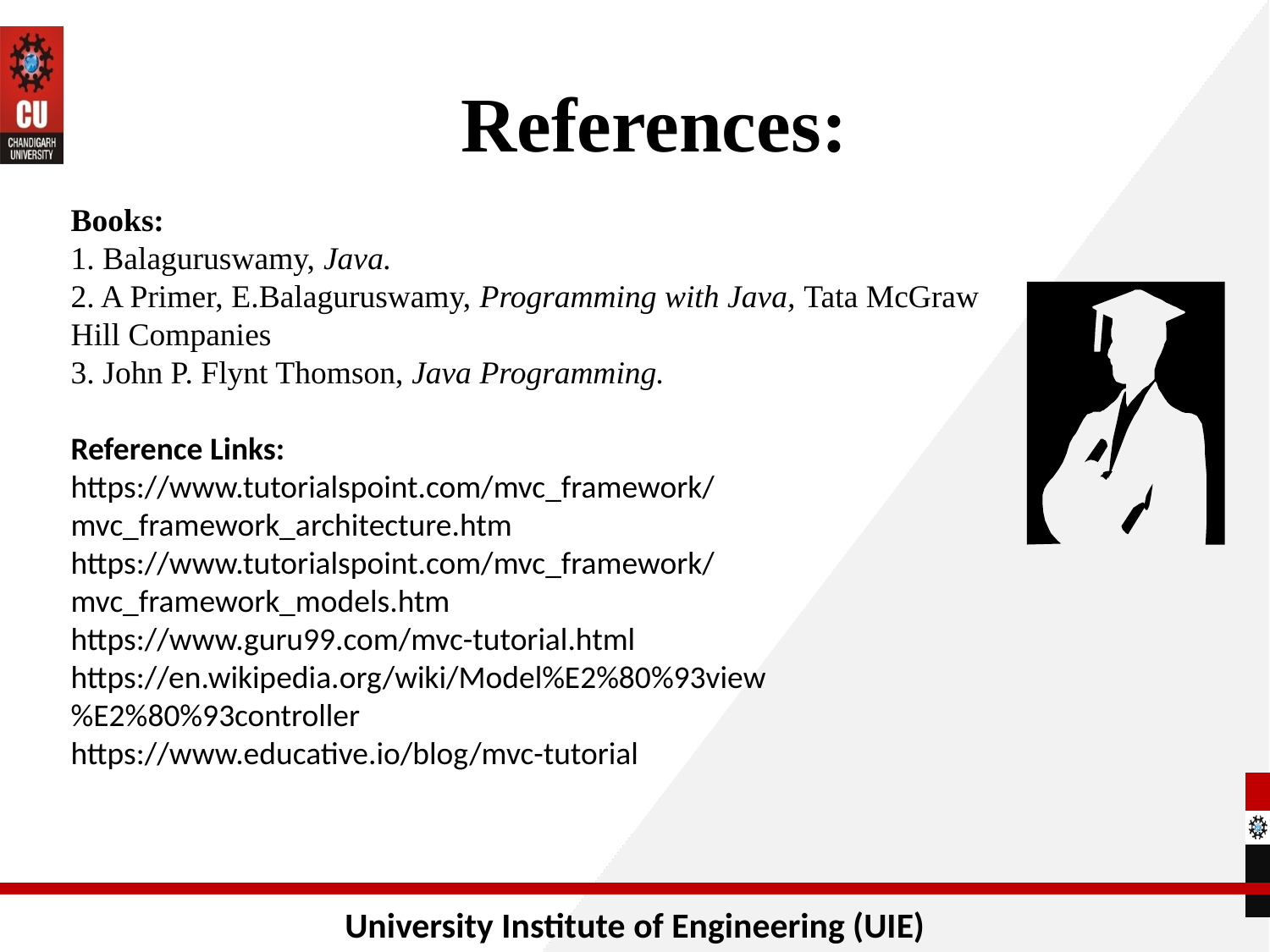

# References:
Books:
1. Balaguruswamy, Java.
2. A Primer, E.Balaguruswamy, Programming with Java, Tata McGraw Hill Companies
3. John P. Flynt Thomson, Java Programming.

Reference Links:
https://www.tutorialspoint.com/mvc_framework/mvc_framework_architecture.htm
https://www.tutorialspoint.com/mvc_framework/mvc_framework_models.htm
https://www.guru99.com/mvc-tutorial.html
https://en.wikipedia.org/wiki/Model%E2%80%93view%E2%80%93controller
https://www.educative.io/blog/mvc-tutorial